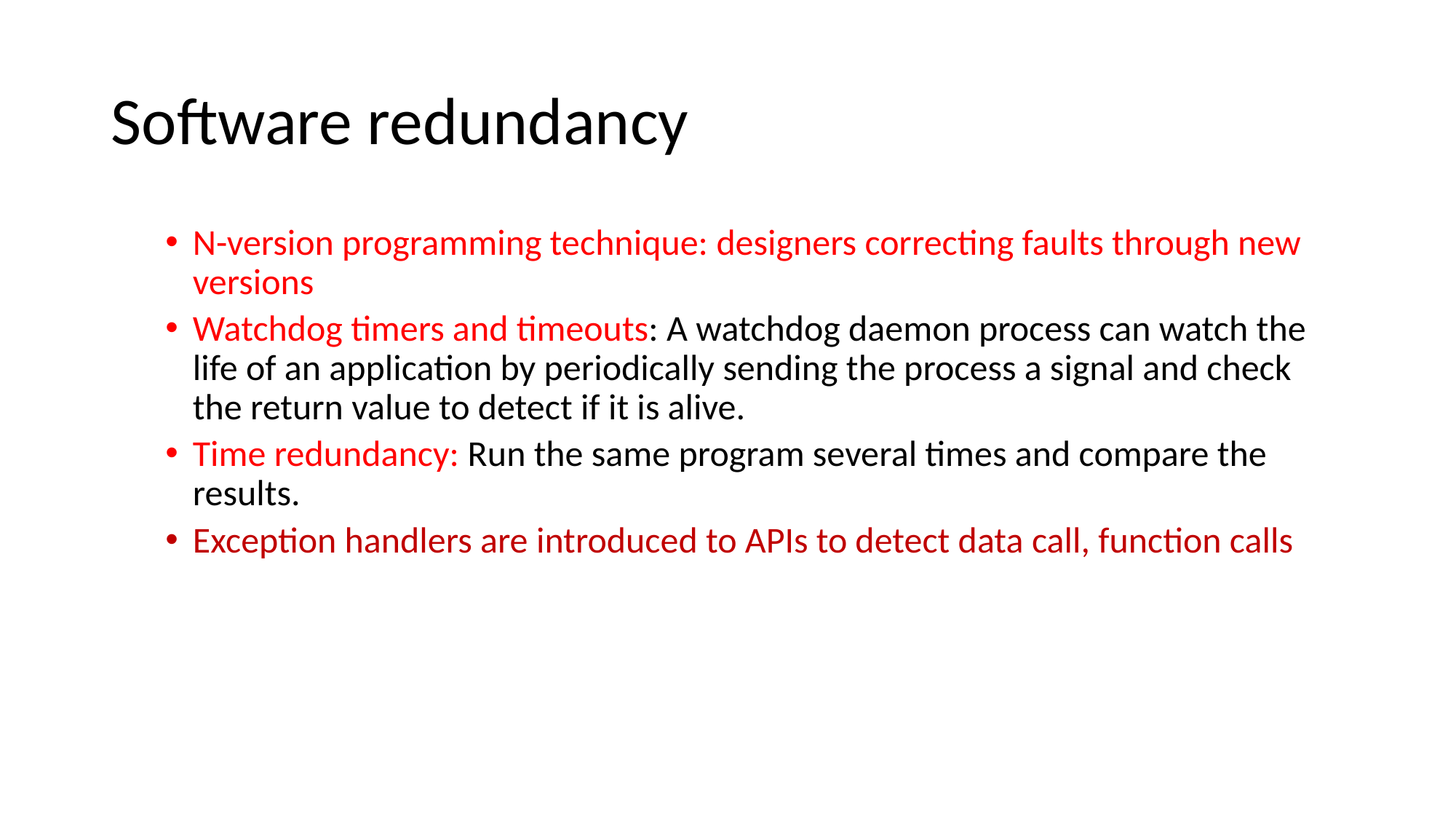

# Software redundancy
N-version programming technique: designers correcting faults through new versions
Watchdog timers and timeouts: A watchdog daemon process can watch the life of an application by periodically sending the process a signal and check the return value to detect if it is alive.
Time redundancy: Run the same program several times and compare the results.
Exception handlers are introduced to APIs to detect data call, function calls